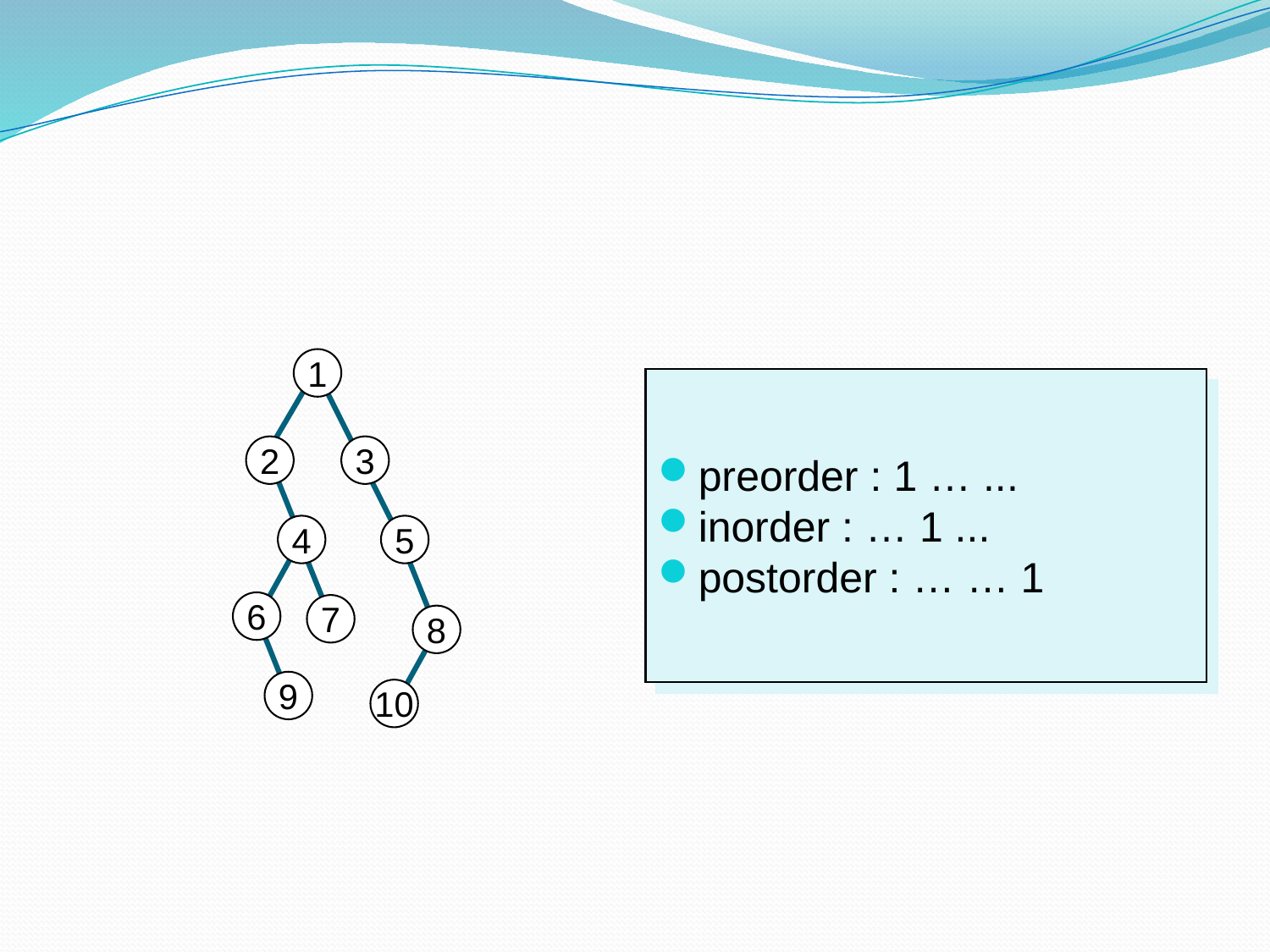

#
1

2
3

4
5

6
7
8

9
10
preorder : 1 … ...
inorder : … 1 ...
postorder : … … 1